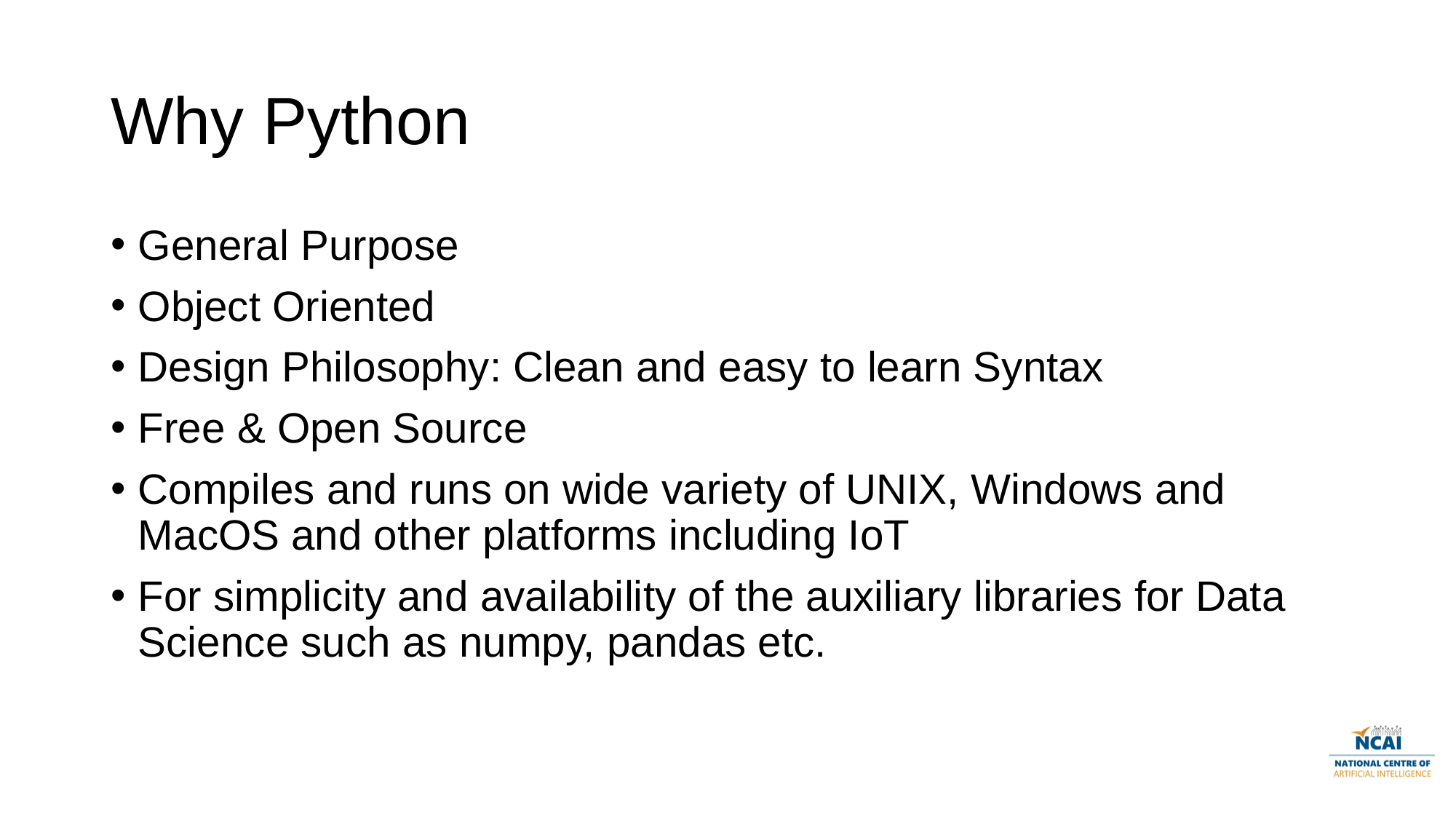

# Why Python
General Purpose
Object Oriented
Design Philosophy: Clean and easy to learn Syntax
Free & Open Source
Compiles and runs on wide variety of UNIX, Windows and MacOS and other platforms including IoT
For simplicity and availability of the auxiliary libraries for Data Science such as numpy, pandas etc.